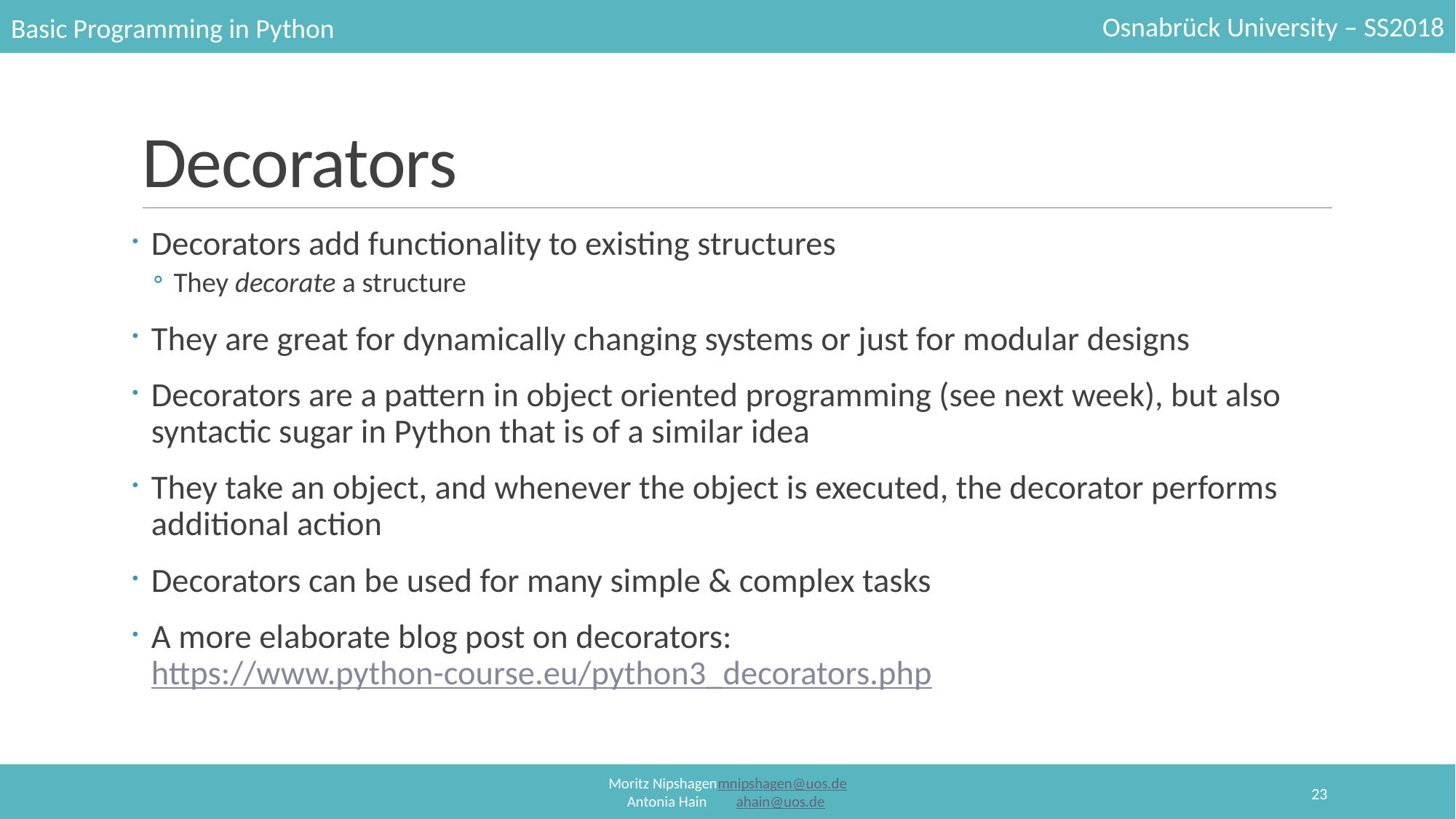

# Decorators
Decorators add functionality to existing structures
They decorate a structure
They are great for dynamically changing systems or just for modular designs
Decorators are a pattern in object oriented programming (see next week), but also syntactic sugar in Python that is of a similar idea
They take an object, and whenever the object is executed, the decorator performs additional action
Decorators can be used for many simple & complex tasks
A more elaborate blog post on decorators:
https://www.python-course.eu/python3_decorators.php
23